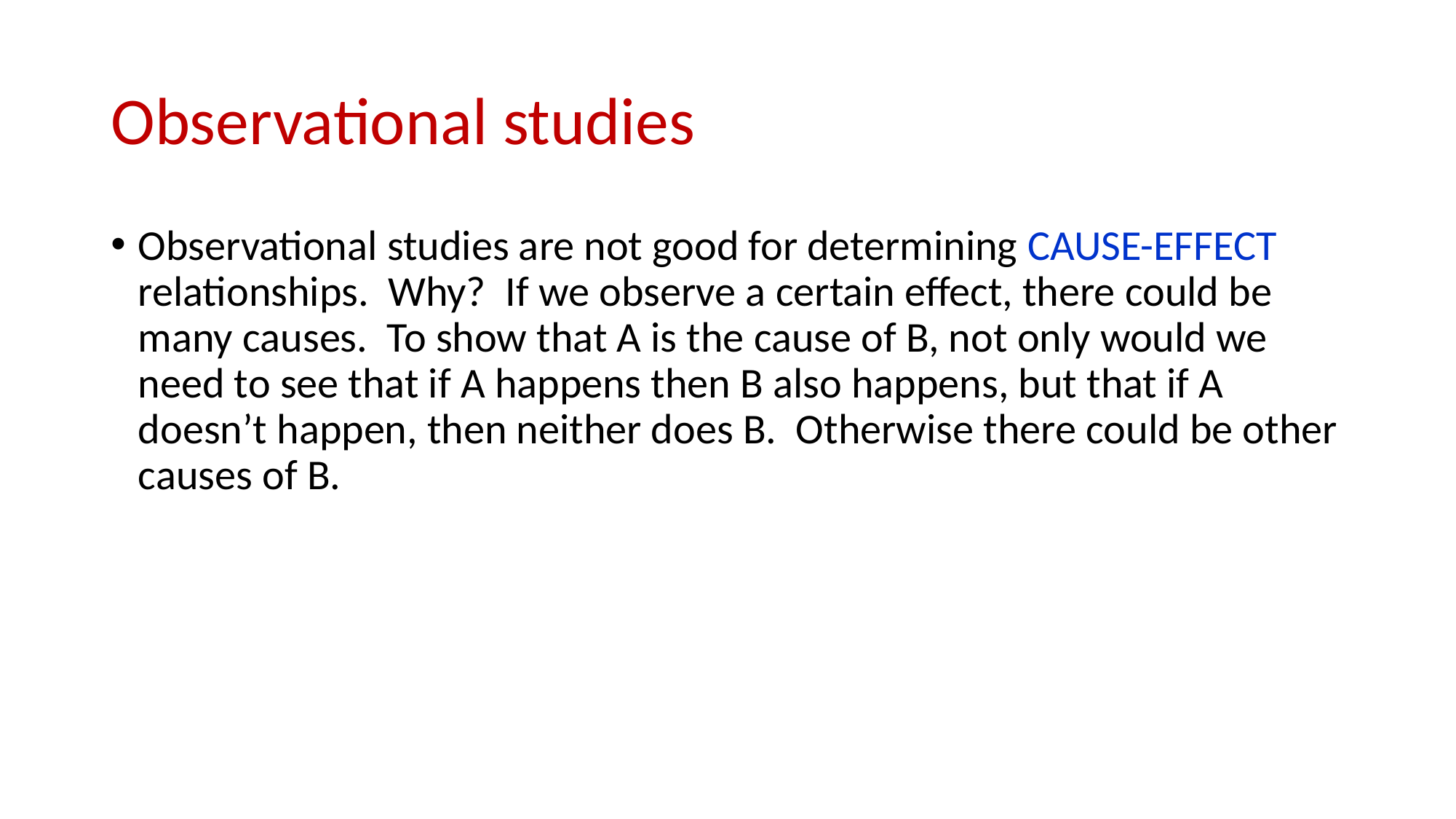

# Observational studies
Observational studies are not good for determining CAUSE-EFFECT relationships.  Why?  If we observe a certain effect, there could be many causes.  To show that A is the cause of B, not only would we need to see that if A happens then B also happens, but that if A doesn’t happen, then neither does B.  Otherwise there could be other causes of B.